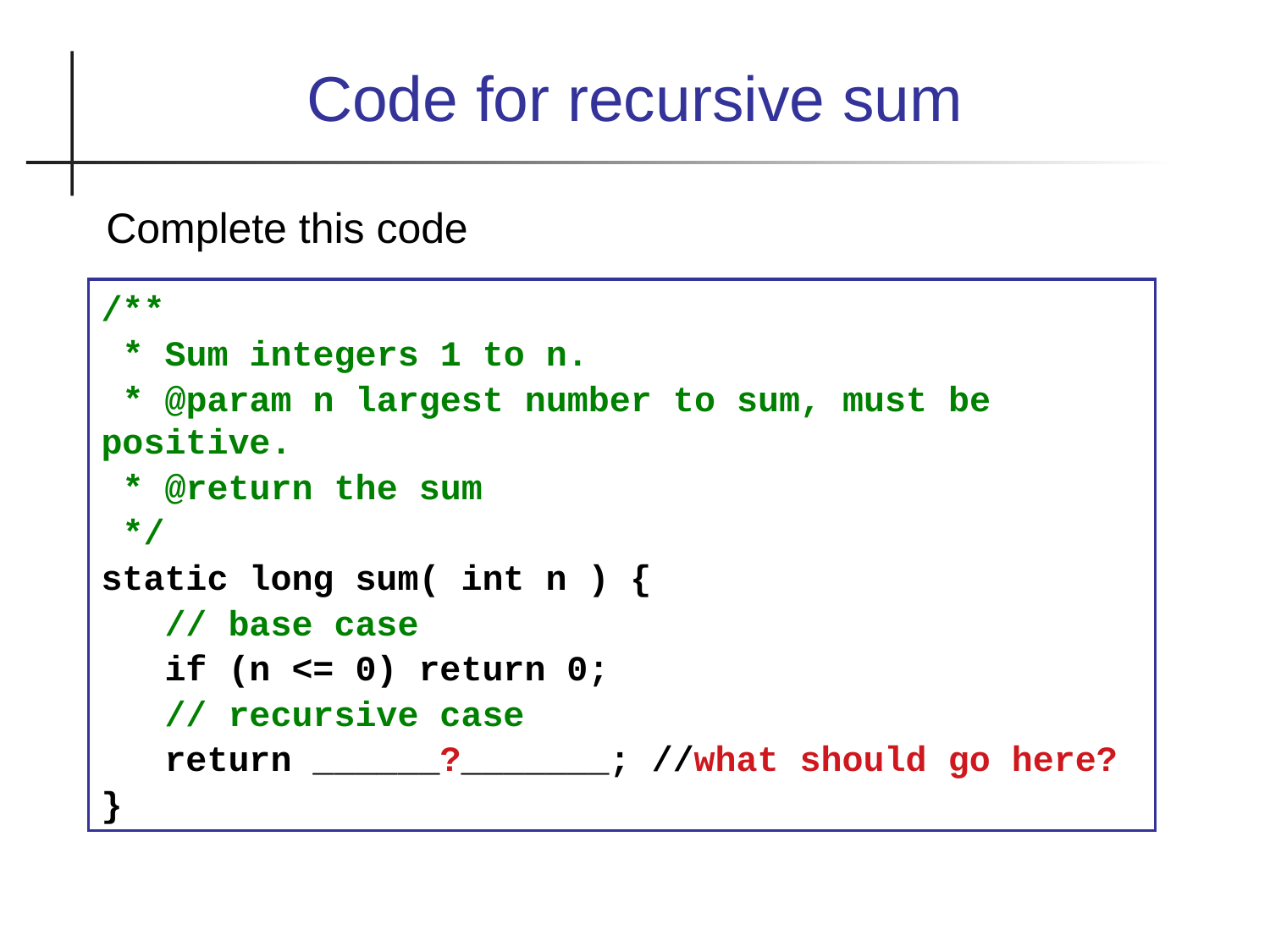

Code for recursive sum
Complete this code

/**
 * Sum integers 1 to n.
 * @param n largest number to sum, must be positive.
 * @return the sum
 */
static long sum( int n ) {
   // base case
   if (n <= 0) return 0;
   // recursive case
   return ______?_______; //what should go here?
}